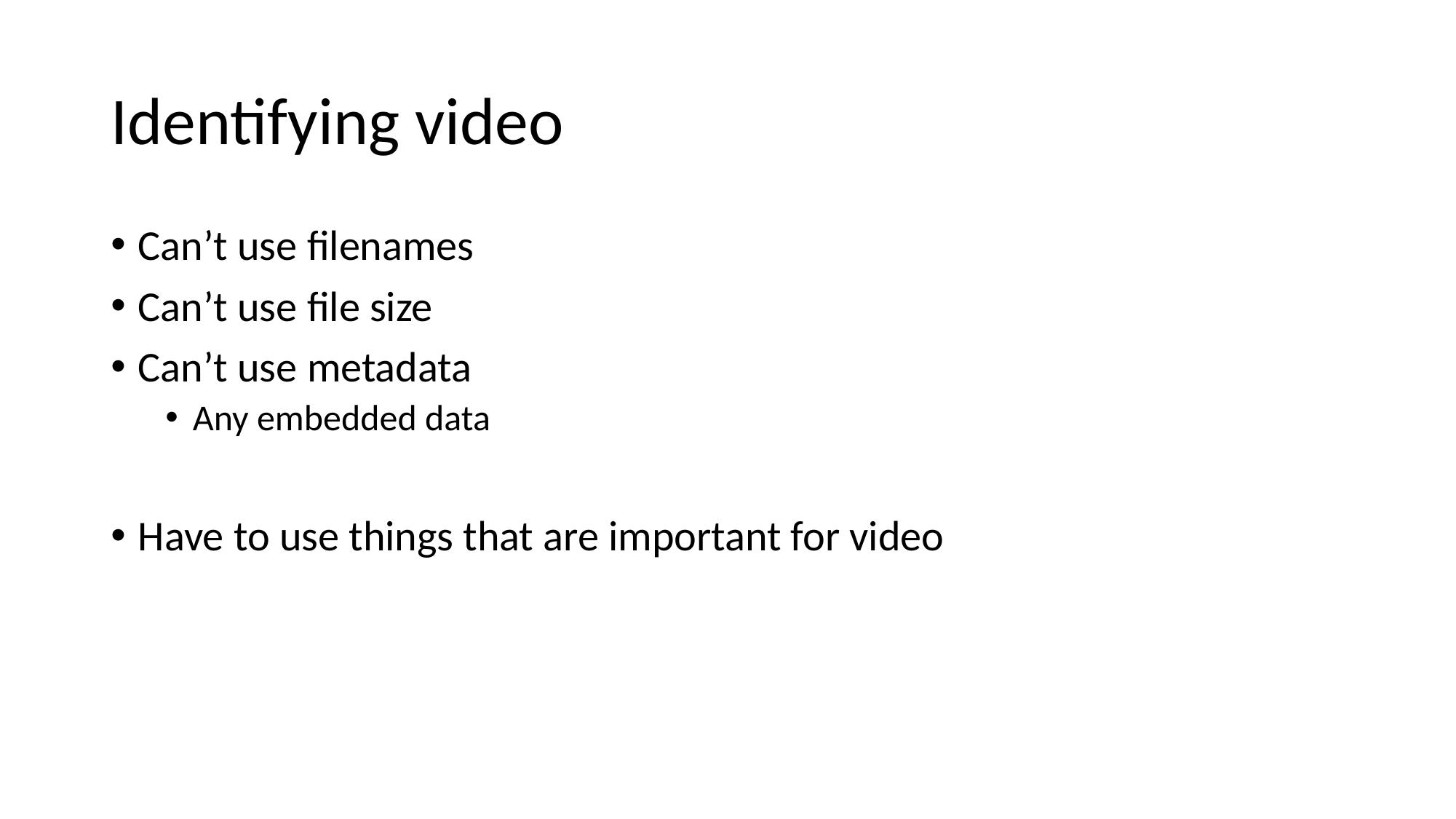

# Identifying video
Can’t use filenames
Can’t use file size
Can’t use metadata
Any embedded data

Have to use things that are important for video